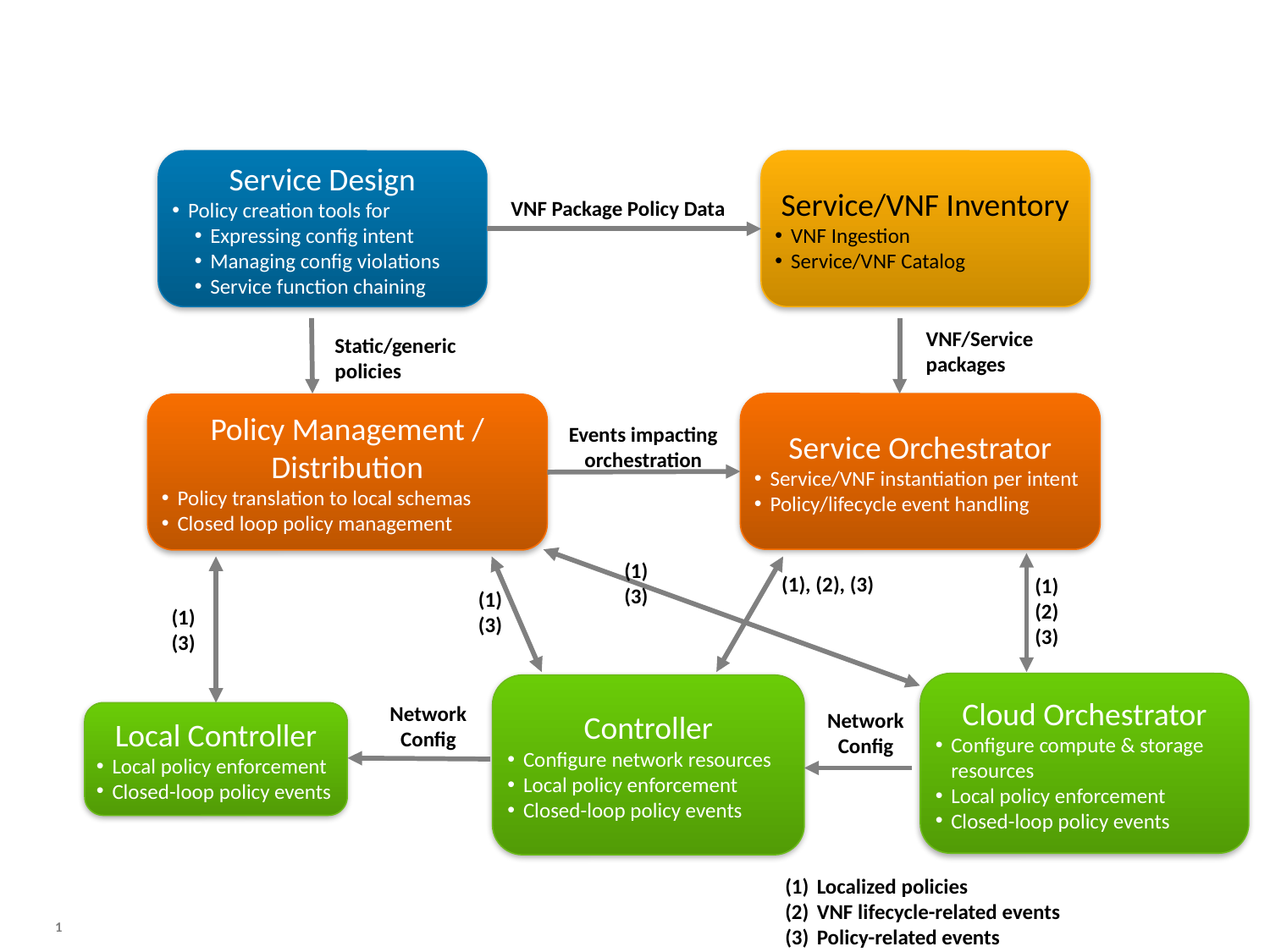

Service/VNF Inventory
VNF Ingestion
Service/VNF Catalog
Service Design
Policy creation tools for
Expressing config intent
Managing config violations
Service function chaining
VNF Package Policy Data
VNF/Service packages
Static/generic policies
Service Orchestrator
Service/VNF instantiation per intent
Policy/lifecycle event handling
Policy Management / Distribution
Policy translation to local schemas
Closed loop policy management
Events impacting orchestration
(1)
(3)
(1), (2), (3)
(1)
(2)
(3)
(1)
(3)
(1)
(3)
Cloud Orchestrator
Configure compute & storage resources
Local policy enforcement
Closed-loop policy events
Controller
Configure network resources
Local policy enforcement
Closed-loop policy events
Network Config
Network Config
Local Controller
Local policy enforcement
Closed-loop policy events
Localized policies
VNF lifecycle-related events
Policy-related events
1